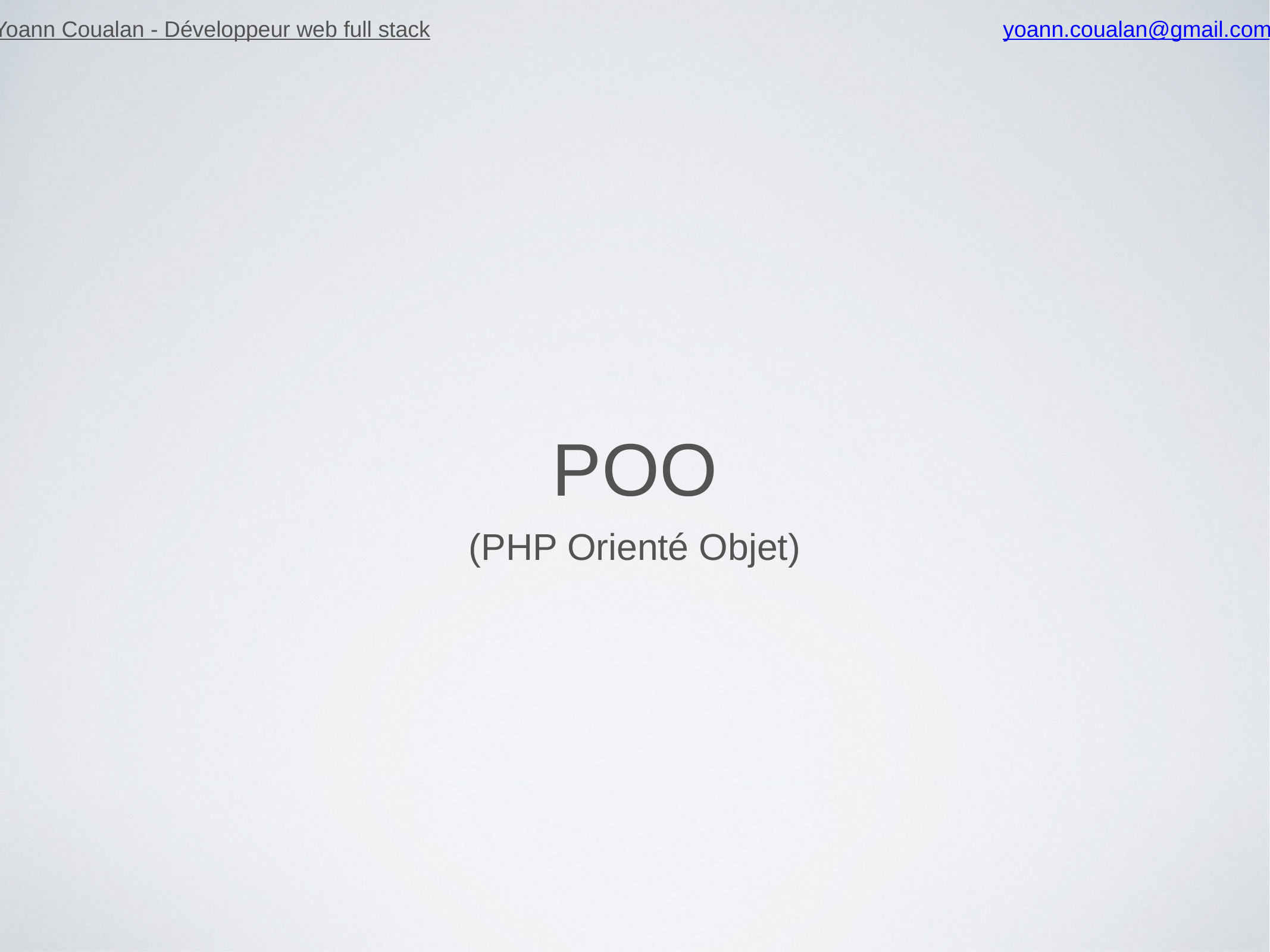

Yoann Coualan - Développeur web full stack
yoann.coualan@gmail.com
# POO
(PHP Orienté Objet)